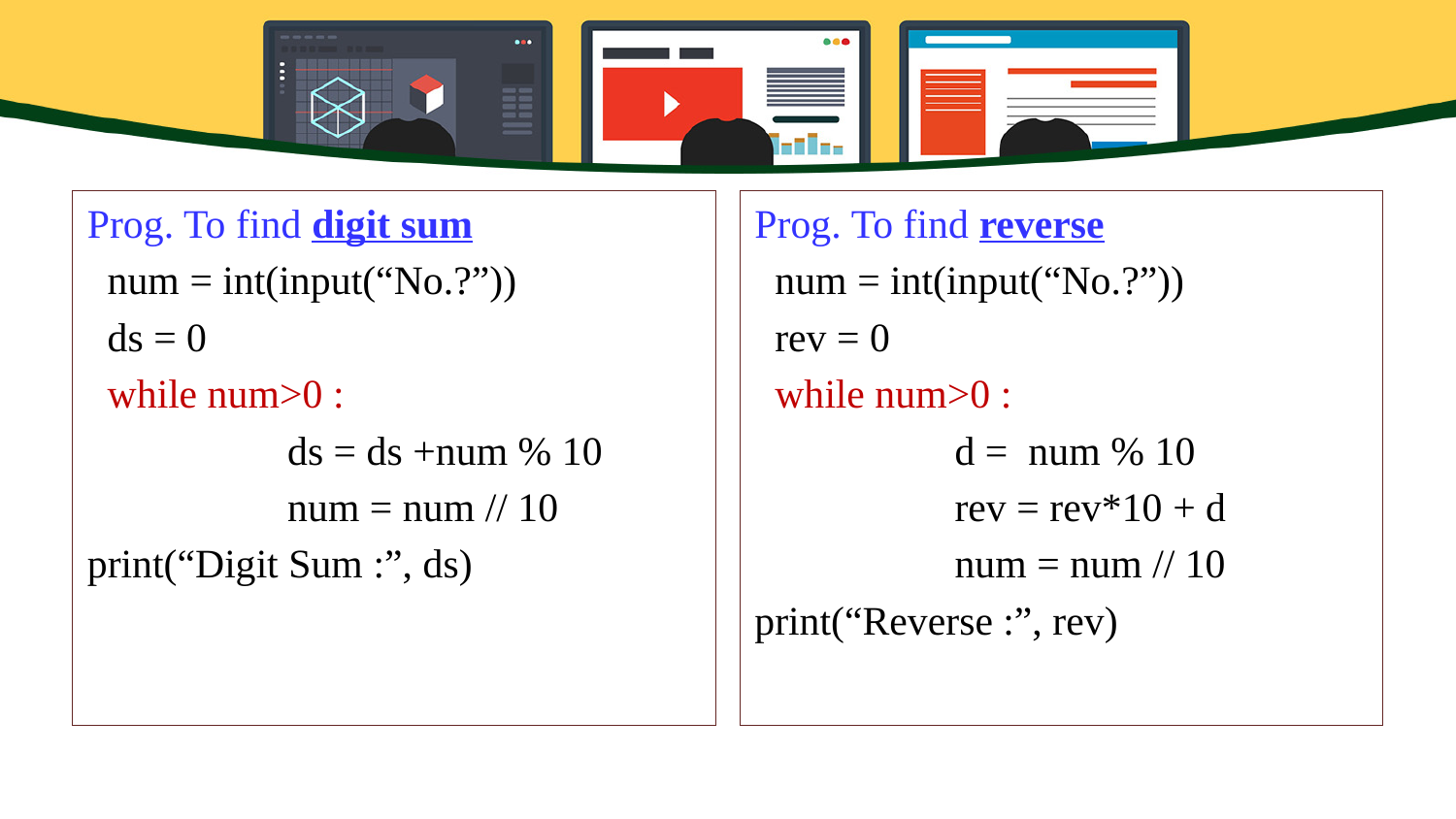

Prog. To find reverse
  num = int(input(“No.?”))
  rev = 0
  while num>0 :
 		d =  num % 10
    		rev = rev*10 + d
		num = num // 10
print(“Reverse :”, rev)
Prog. To find digit sum
  num = int(input(“No.?”))
  ds = 0
  while num>0 :
 		ds = ds +num % 10
		num = num // 10
print(“Digit Sum :”, ds)